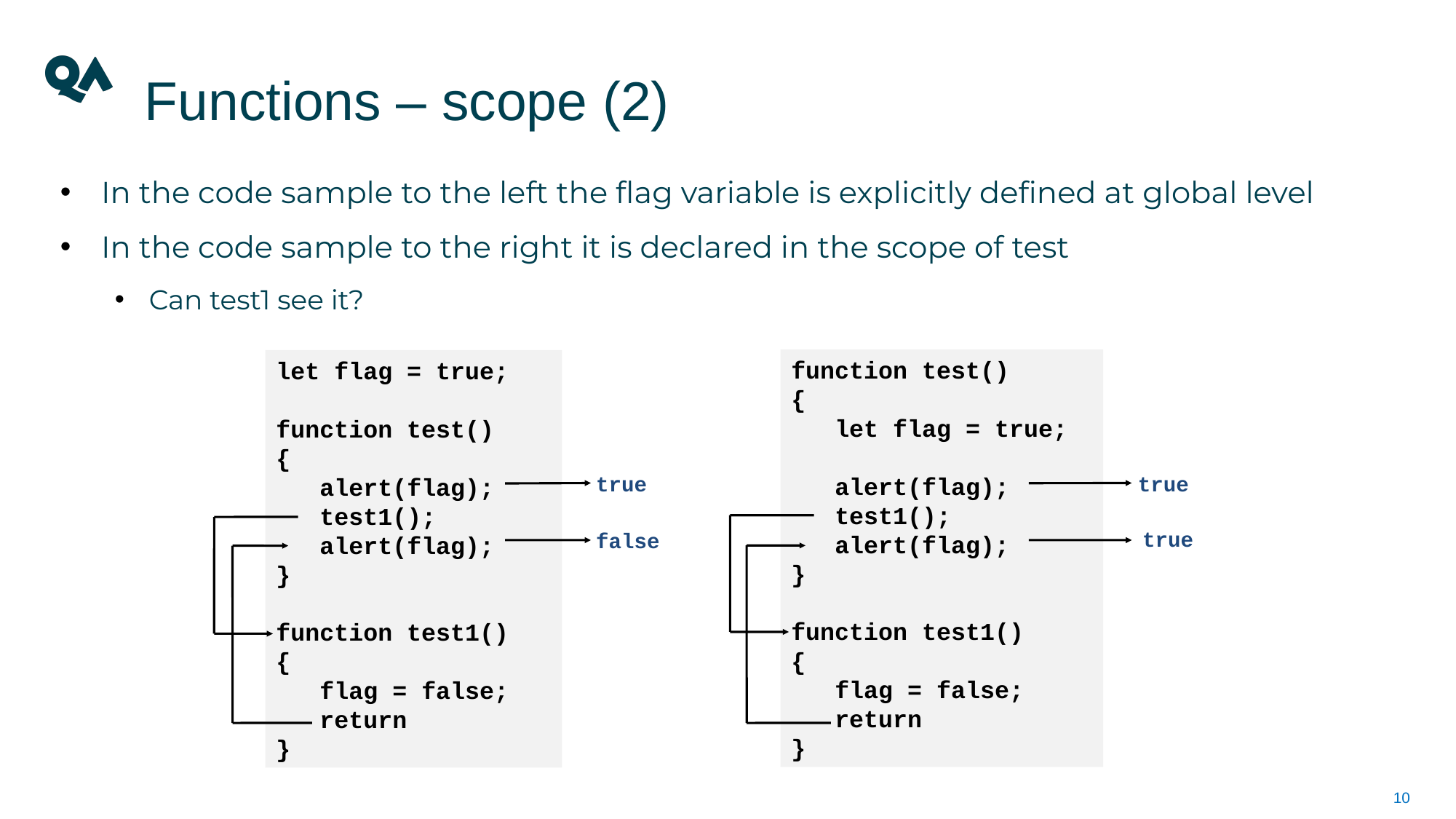

# Functions – scope (2)
In the code sample to the left the flag variable is explicitly defined at global level
In the code sample to the right it is declared in the scope of test
Can test1 see it?

function test()
{
   let flag = true;

   alert(flag);
   test1();
   alert(flag);
}

function test1()
{
   flag = false;
   return
}
let flag = true;

function test()
{
   alert(flag);
   test1();
   alert(flag);
}

function test1()
{
   flag = false;
   return
}
true
true

true
false